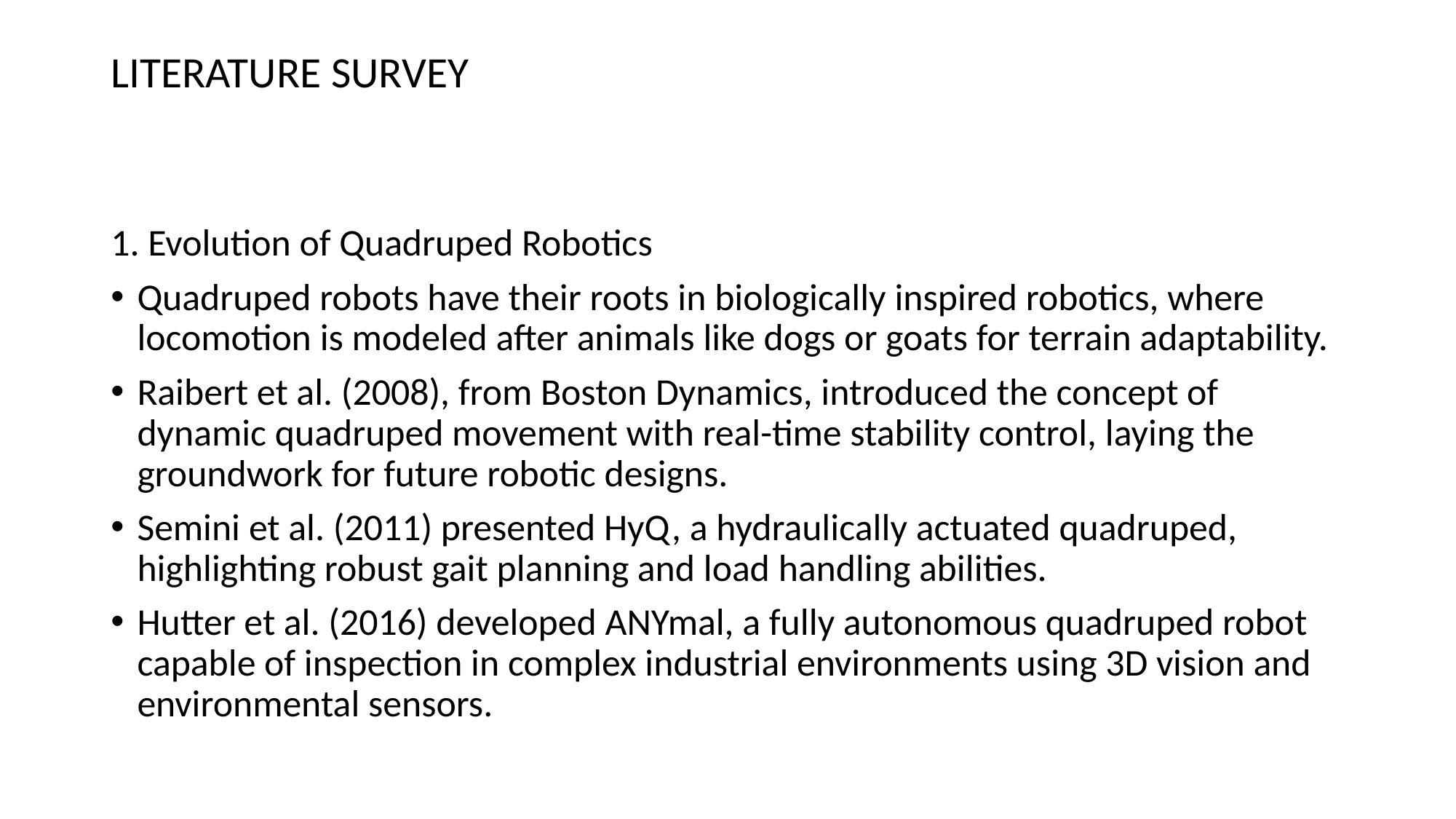

# LITERATURE SURVEY
1. Evolution of Quadruped Robotics
Quadruped robots have their roots in biologically inspired robotics, where locomotion is modeled after animals like dogs or goats for terrain adaptability.
Raibert et al. (2008), from Boston Dynamics, introduced the concept of dynamic quadruped movement with real-time stability control, laying the groundwork for future robotic designs.
Semini et al. (2011) presented HyQ, a hydraulically actuated quadruped, highlighting robust gait planning and load handling abilities.
Hutter et al. (2016) developed ANYmal, a fully autonomous quadruped robot capable of inspection in complex industrial environments using 3D vision and environmental sensors.